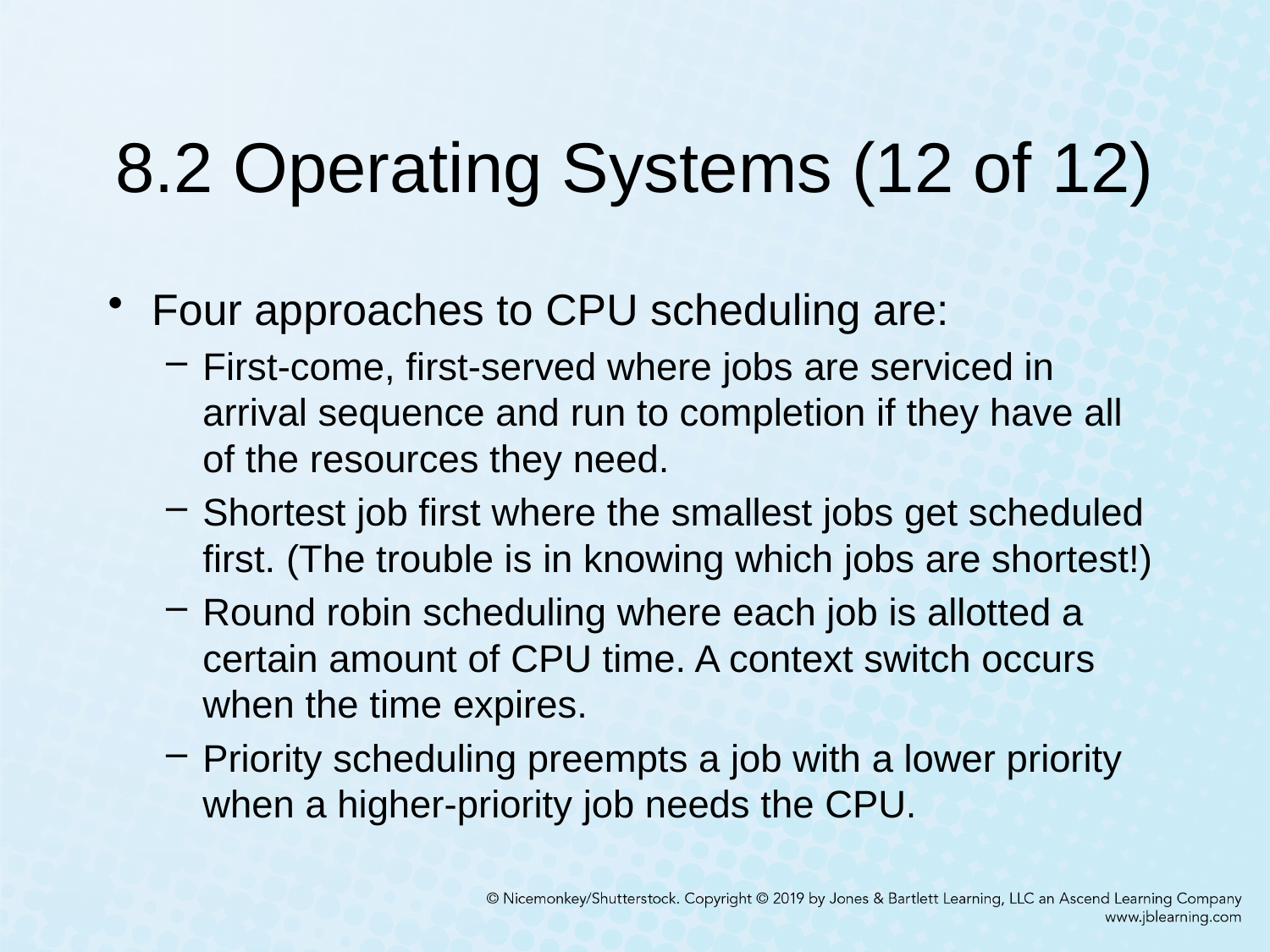

# 8.2 Operating Systems (12 of 12)
Four approaches to CPU scheduling are:
First-come, first-served where jobs are serviced in arrival sequence and run to completion if they have all of the resources they need.
Shortest job first where the smallest jobs get scheduled first. (The trouble is in knowing which jobs are shortest!)
Round robin scheduling where each job is allotted a certain amount of CPU time. A context switch occurs when the time expires.
Priority scheduling preempts a job with a lower priority when a higher-priority job needs the CPU.